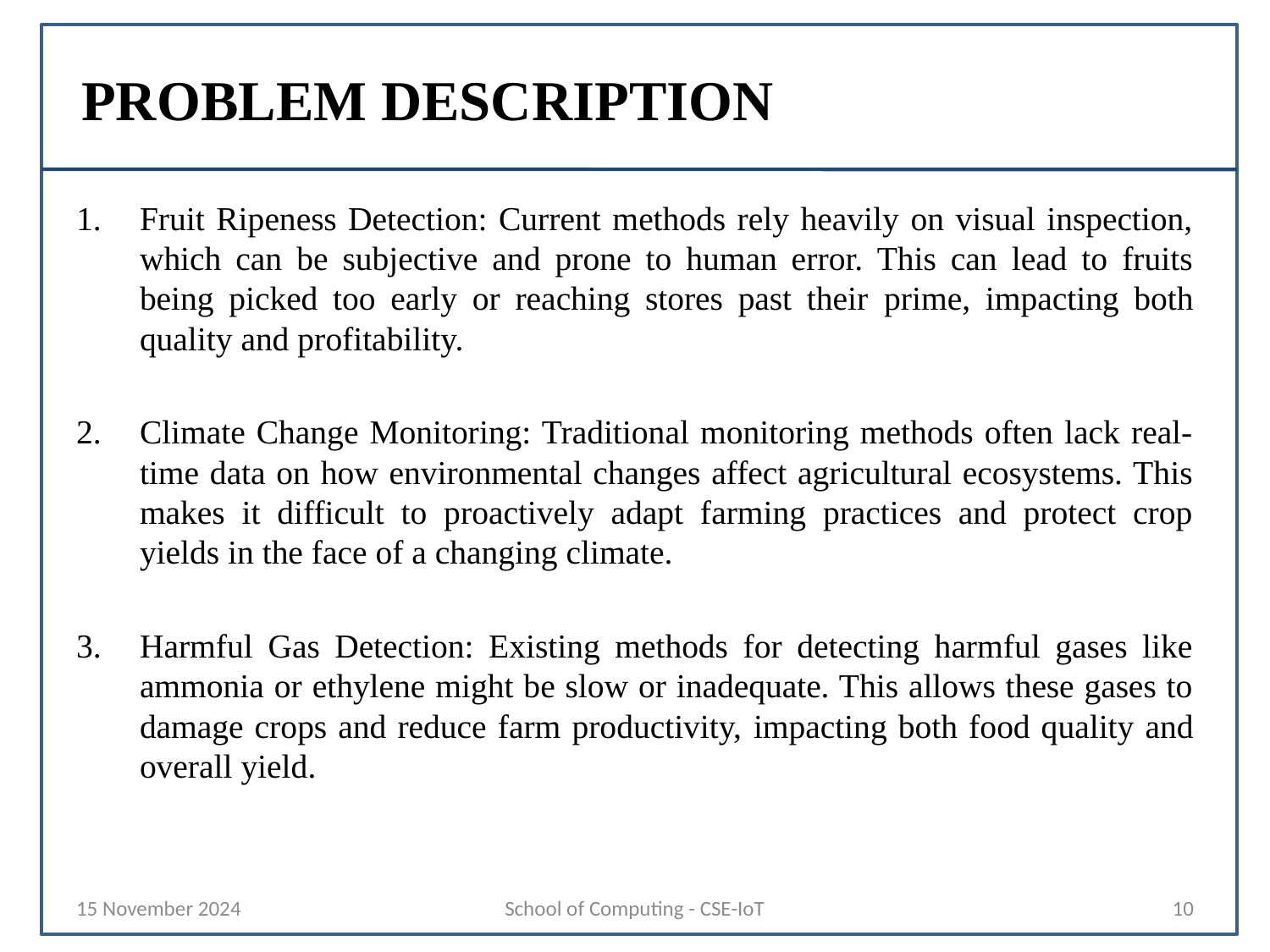

# PROBLEM DESCRIPTION
Fruit Ripeness Detection: Current methods rely heavily on visual inspection, which can be subjective and prone to human error. This can lead to fruits being picked too early or reaching stores past their prime, impacting both quality and profitability.

Climate Change Monitoring: Traditional monitoring methods often lack real-time data on how environmental changes affect agricultural ecosystems. This makes it difficult to proactively adapt farming practices and protect crop yields in the face of a changing climate.

Harmful Gas Detection: Existing methods for detecting harmful gases like ammonia or ethylene might be slow or inadequate. This allows these gases to damage crops and reduce farm productivity, impacting both food quality and overall yield.

15 November 2024
School of Computing - CSE-IoT
10